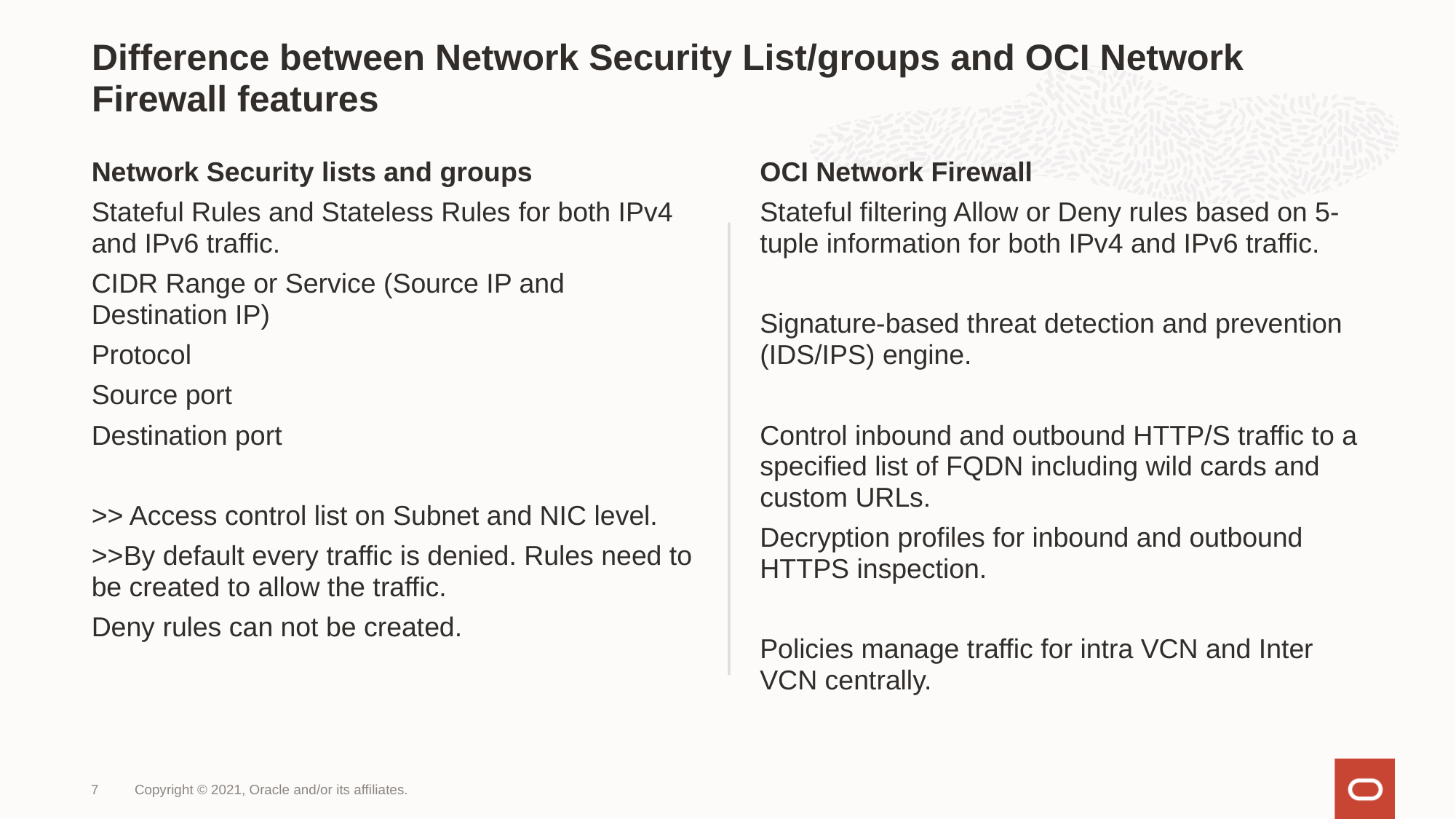

# Difference between Network Security List/groups and OCI Network Firewall features
Network Security lists and groups
Stateful Rules and Stateless Rules for both IPv4 and IPv6 traffic.
CIDR Range or Service (Source IP and Destination IP)
Protocol
Source port
Destination port

>> Access control list on Subnet and NIC level.
>>By default every traffic is denied. Rules need to be created to allow the traffic.
Deny rules can not be created.

OCI Network Firewall
Stateful filtering Allow or Deny rules based on 5-tuple information for both IPv4 and IPv6 traffic.

Signature-based threat detection and prevention (IDS/IPS) engine.

Control inbound and outbound HTTP/S traffic to a specified list of FQDN including wild cards and custom URLs.
Decryption profiles for inbound and outbound HTTPS inspection.

Policies manage traffic for intra VCN and Inter VCN centrally.

7
Copyright © 2021, Oracle and/or its affiliates.